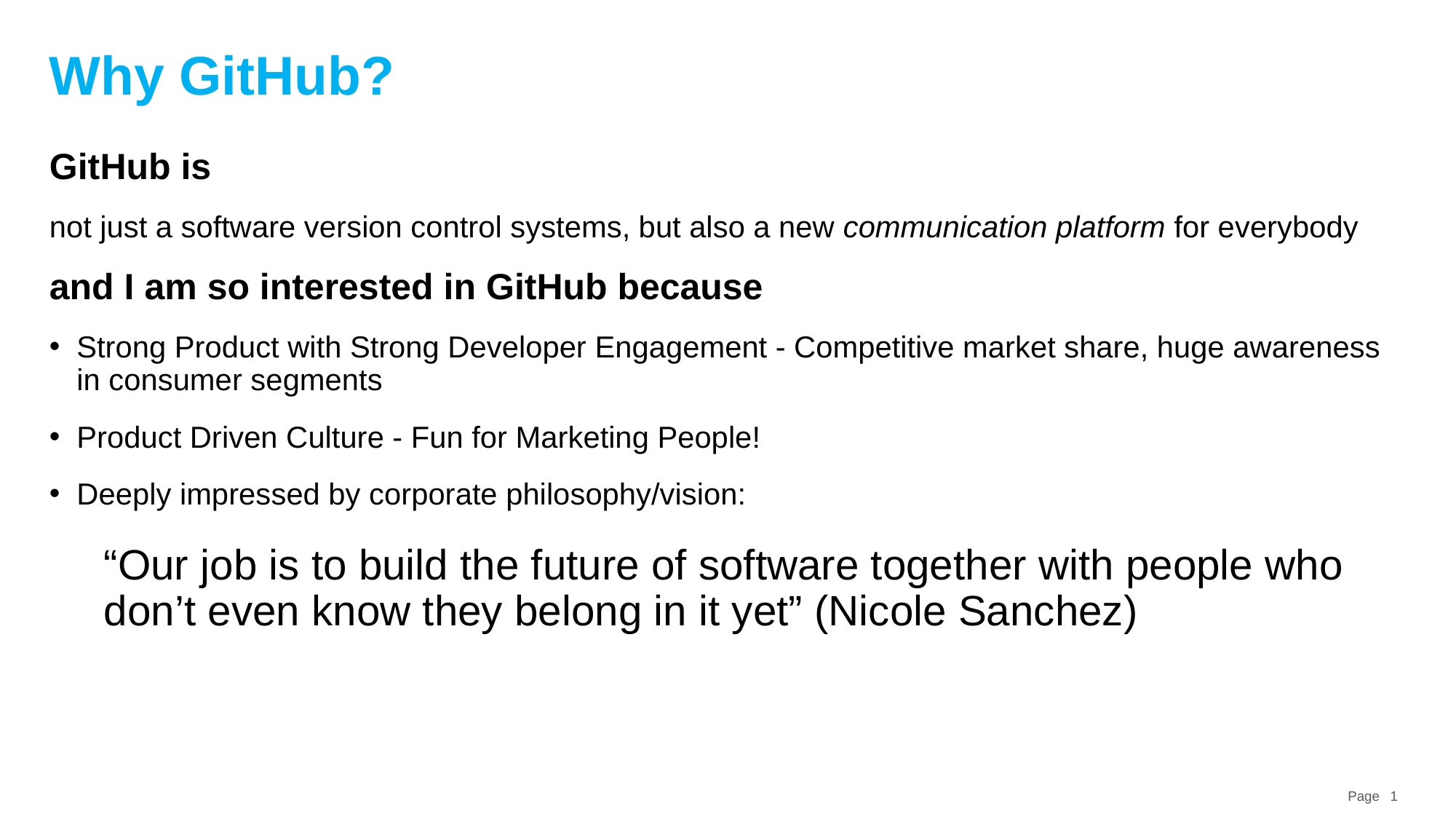

# Why GitHub?
GitHub is
not just a software version control systems, but also a new communication platform for everybody
and I am so interested in GitHub because
Strong Product with Strong Developer Engagement - Competitive market share, huge awareness in consumer segments
Product Driven Culture - Fun for Marketing People!
Deeply impressed by corporate philosophy/vision:
“Our job is to build the future of software together with people who don’t even know they belong in it yet” (Nicole Sanchez)